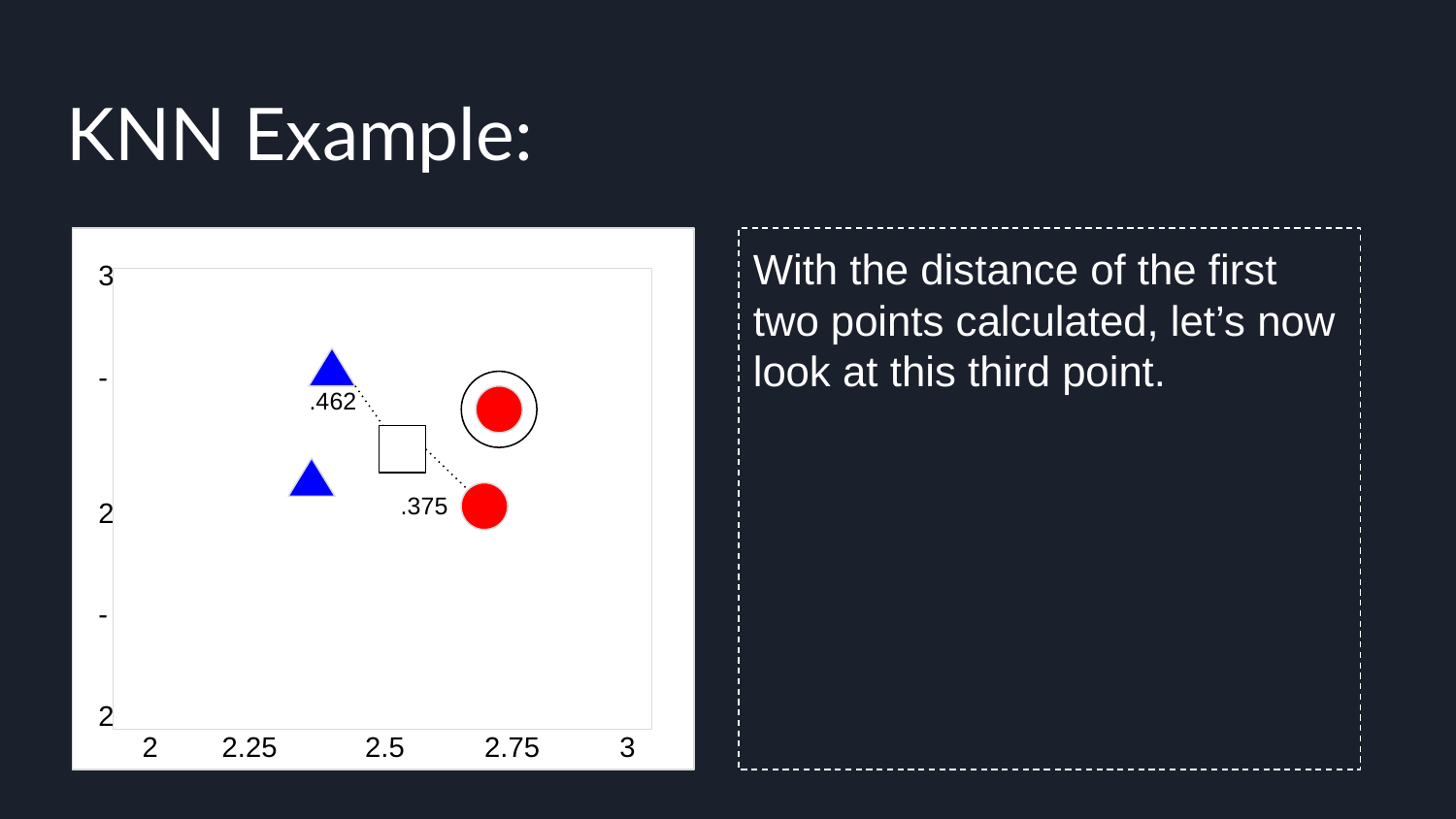

KNN Example:

Selling your idea
Selling your idea

With the distance of the first two points calculated, let’s now look at this third point.

3

-

2

-

2

.462

.375

 2        2.25           2.5          2.75          3